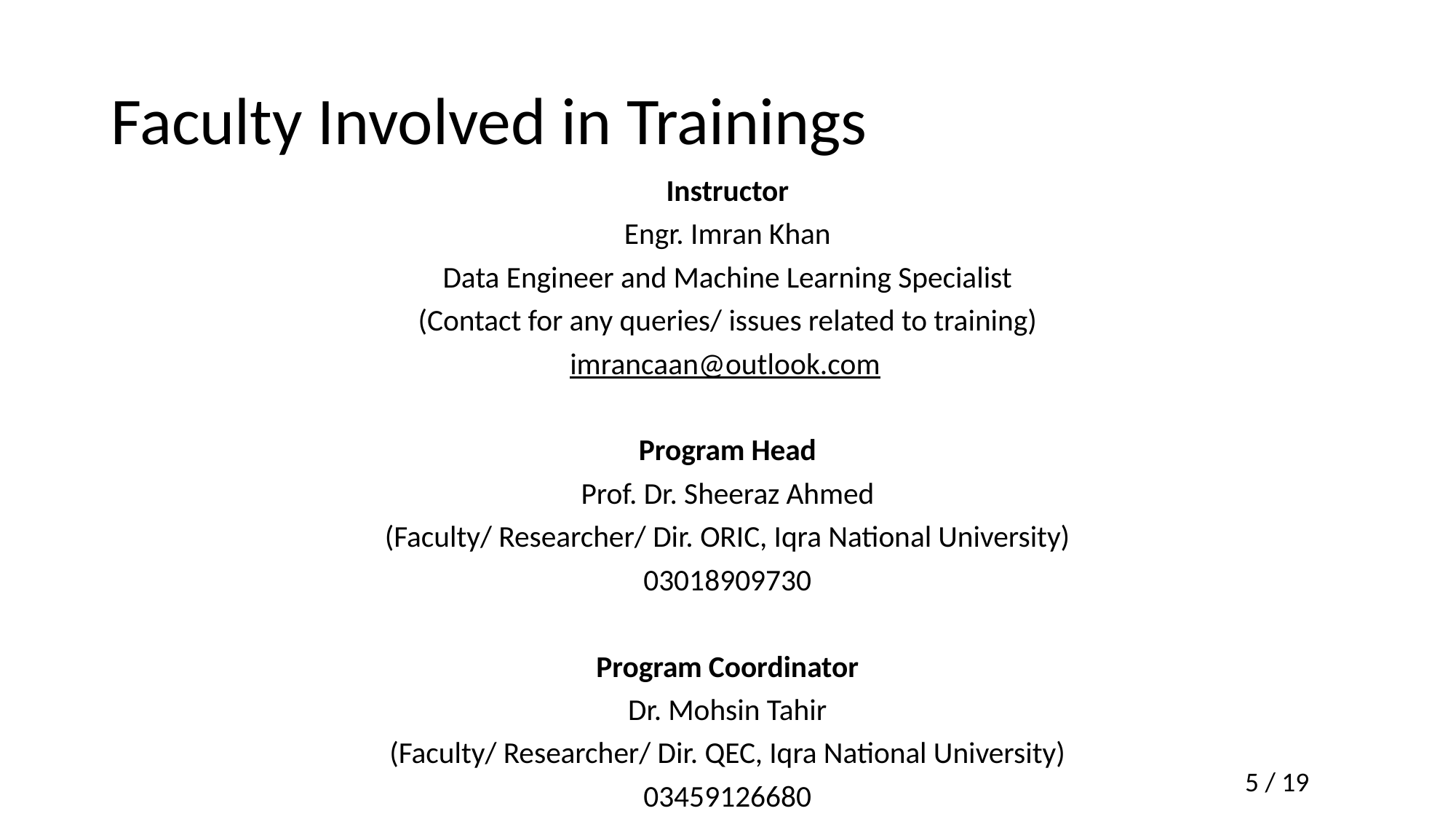

# Faculty Involved in Trainings
Instructor
Engr. Imran Khan
Data Engineer and Machine Learning Specialist
(Contact for any queries/ issues related to training)
imrancaan@outlook.com

Program Head
Prof. Dr. Sheeraz Ahmed
(Faculty/ Researcher/ Dir. ORIC, Iqra National University)
03018909730

Program Coordinator
Dr. Mohsin Tahir
(Faculty/ Researcher/ Dir. QEC, Iqra National University)
03459126680